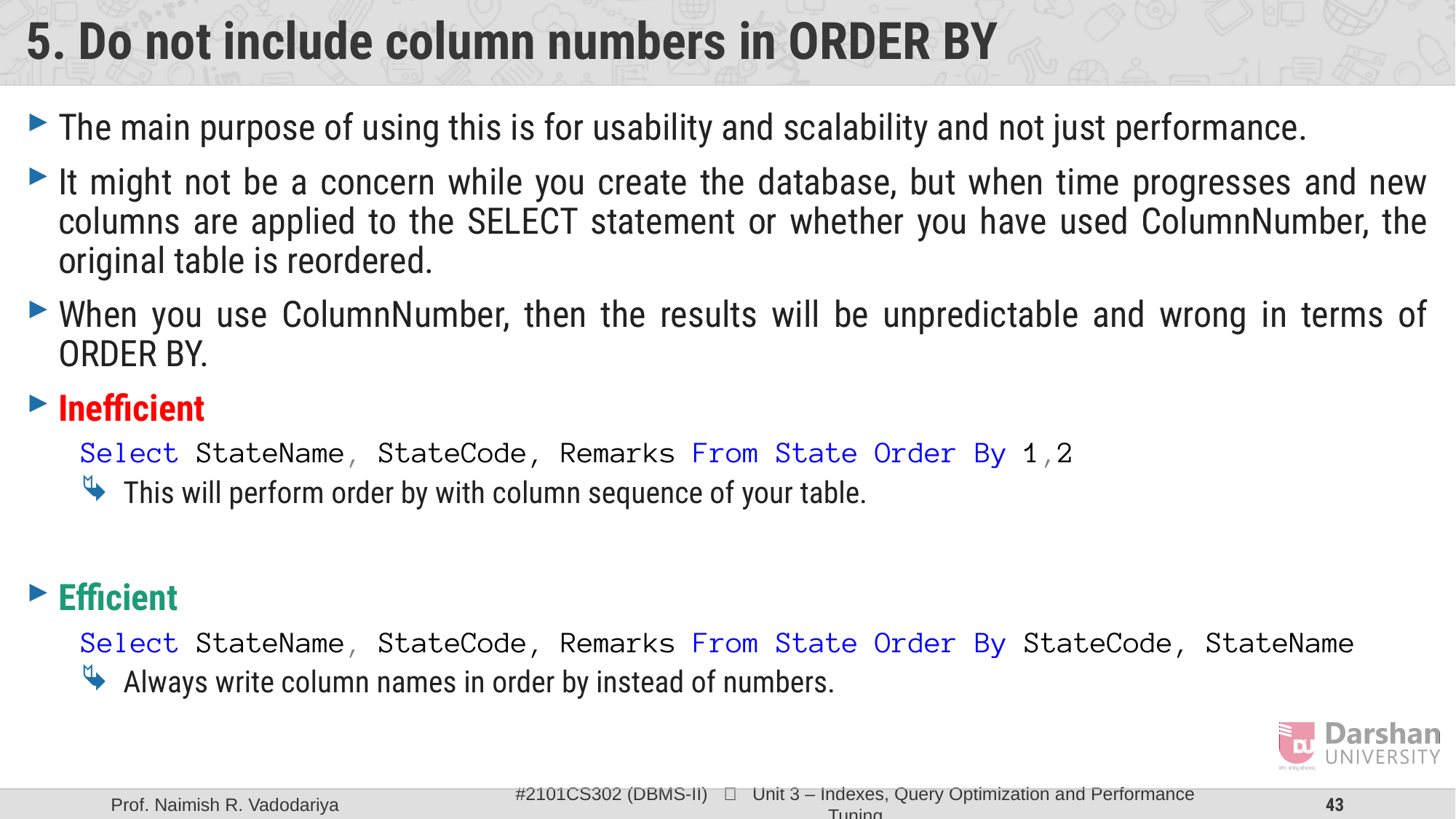

# 5. Do not include column numbers in ORDER BY
The main purpose of using this is for usability and scalability and not just performance.
It might not be a concern while you create the database, but when time progresses and new columns are applied to the SELECT statement or whether you have used ColumnNumber, the original table is reordered.
When you use ColumnNumber, then the results will be unpredictable and wrong in terms of ORDER BY.
Inefficient
Select StateName, StateCode, Remarks From State Order By 1,2
This will perform order by with column sequence of your table.

Efficient
Select StateName, StateCode, Remarks From State Order By StateCode, StateName
Always write column names in order by instead of numbers.